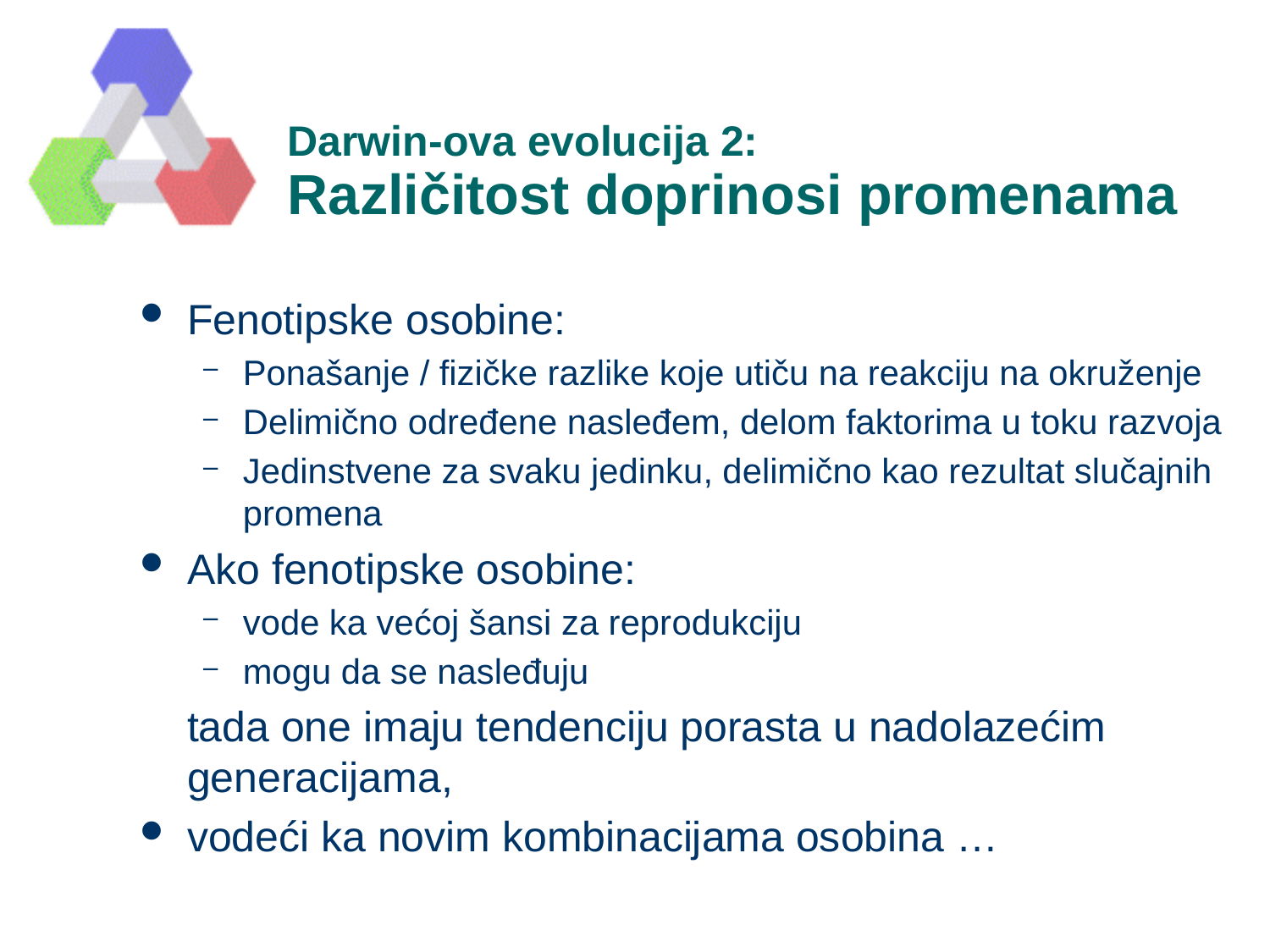

# Darwin-ova evolucija 2: Različitost doprinosi promenama
Fenotipske osobine:
Ponašanje / fizičke razlike koje utiču na reakciju na okruženje
Delimično određene nasleđem, delom faktorima u toku razvoja
Jedinstvene za svaku jedinku, delimično kao rezultat slučajnih promena
Ako fenotipske osobine:
vode ka većoj šansi za reprodukciju
mogu da se nasleđuju
    tada one imaju tendenciju porasta u nadolazećim generacijama,
vodeći ka novim kombinacijama osobina …